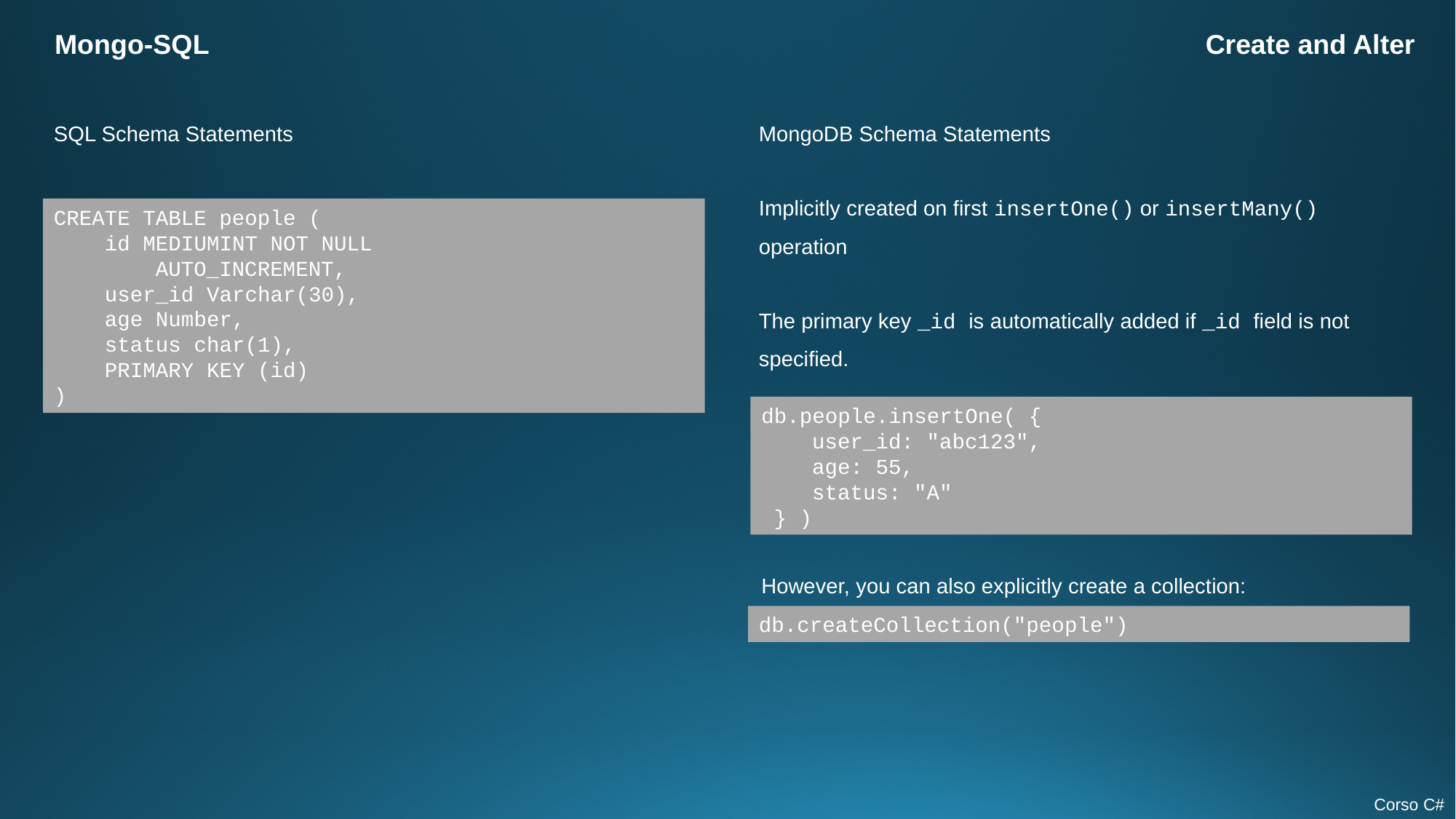

Mongo-SQL
Create and Alter
SQL Schema Statements
MongoDB Schema Statements
Implicitly created on first insertOne() or insertMany() operation
The primary key _id is automatically added if _id field is not specified.
CREATE TABLE people (
    id MEDIUMINT NOT NULL
        AUTO_INCREMENT,
    user_id Varchar(30),
    age Number,
    status char(1),
    PRIMARY KEY (id)
)
db.people.insertOne( {
    user_id: "abc123",
    age: 55,
    status: "A"
 } )
However, you can also explicitly create a collection:
db.createCollection("people")
Corso C#